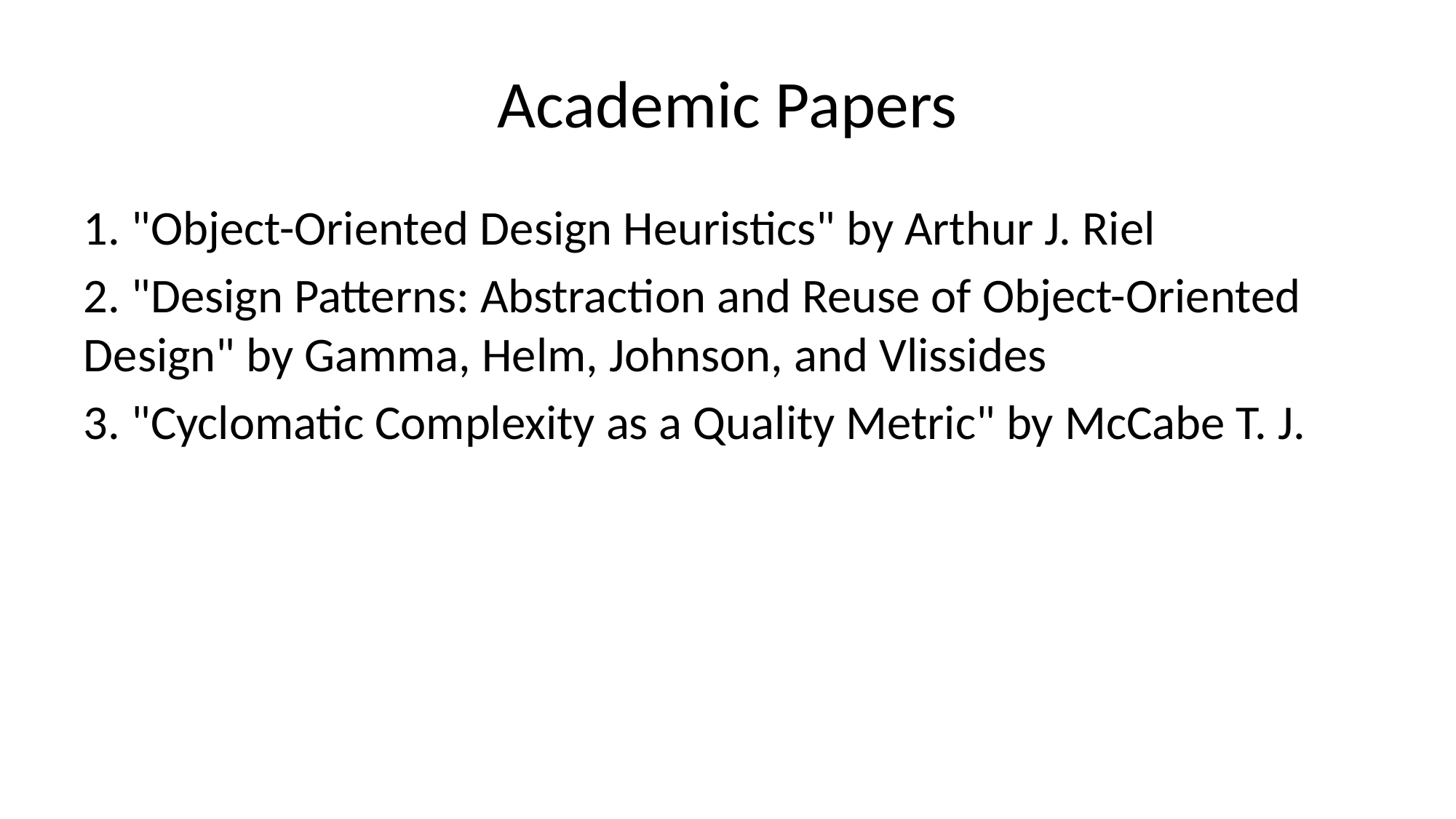

# Academic Papers
1. "Object-Oriented Design Heuristics" by Arthur J. Riel
2. "Design Patterns: Abstraction and Reuse of Object-Oriented Design" by Gamma, Helm, Johnson, and Vlissides
3. "Cyclomatic Complexity as a Quality Metric" by McCabe T. J.